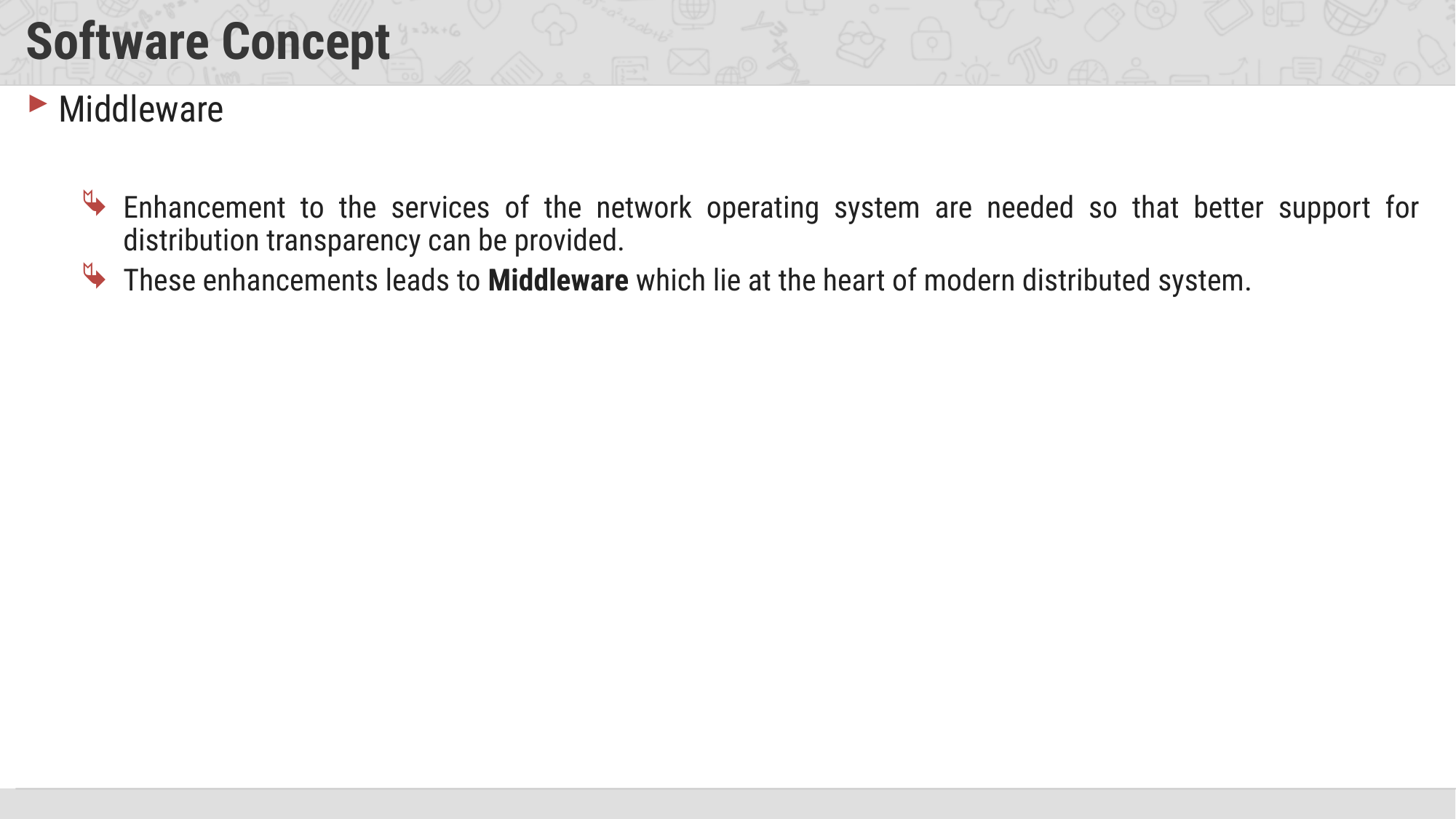

# Software Concept
Middleware

Enhancement to the services of the network operating system are needed so that better support for distribution transparency can be provided.
These enhancements leads to Middleware which lie at the heart of modern distributed system.